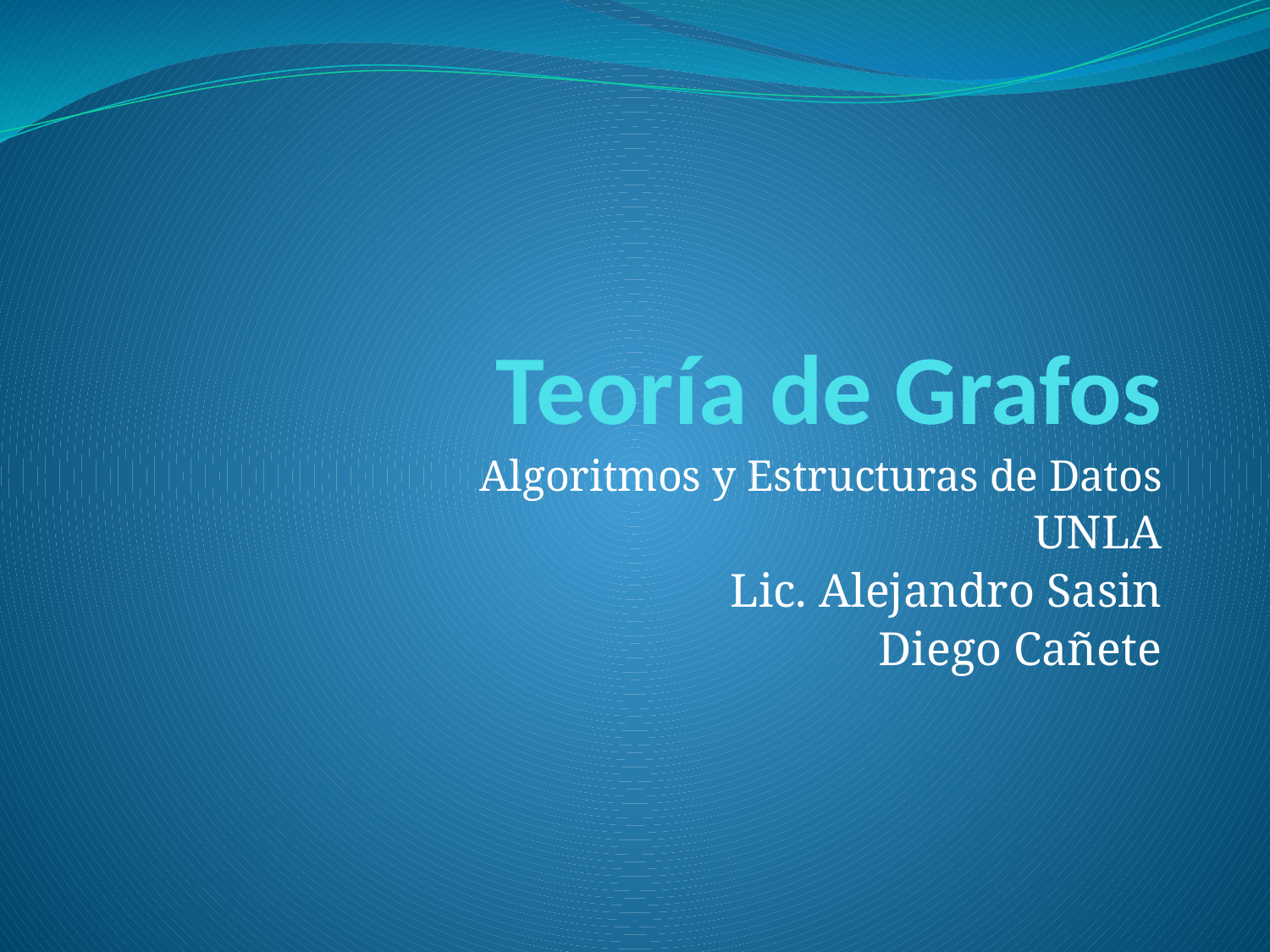

# Teoría de Grafos
Algoritmos y Estructuras de Datos
UNLA
Lic. Alejandro Sasin
Diego Cañete